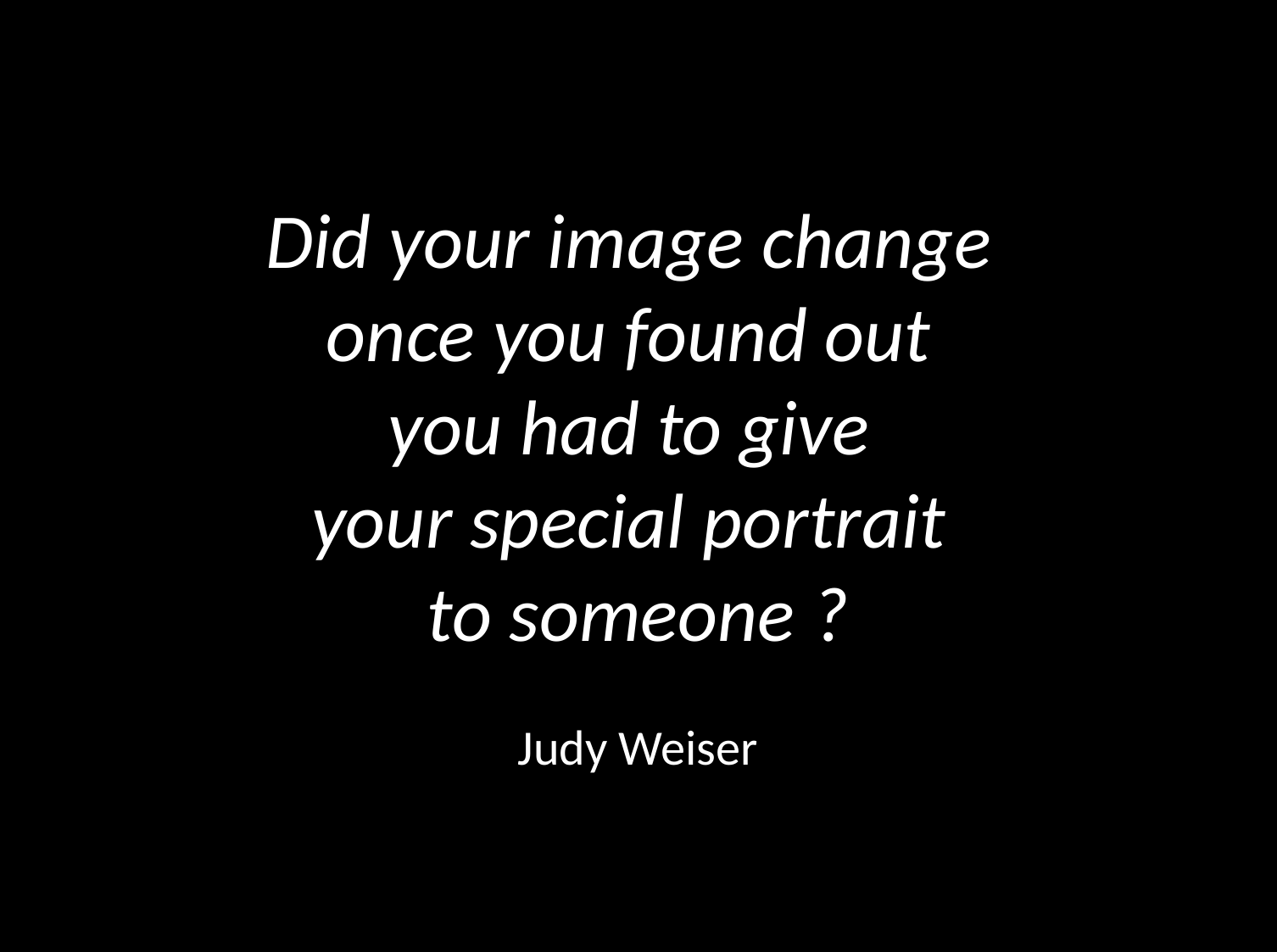

Did your image change
once you found out
you had to give
your special portrait
to someone ?

Judy Weiser